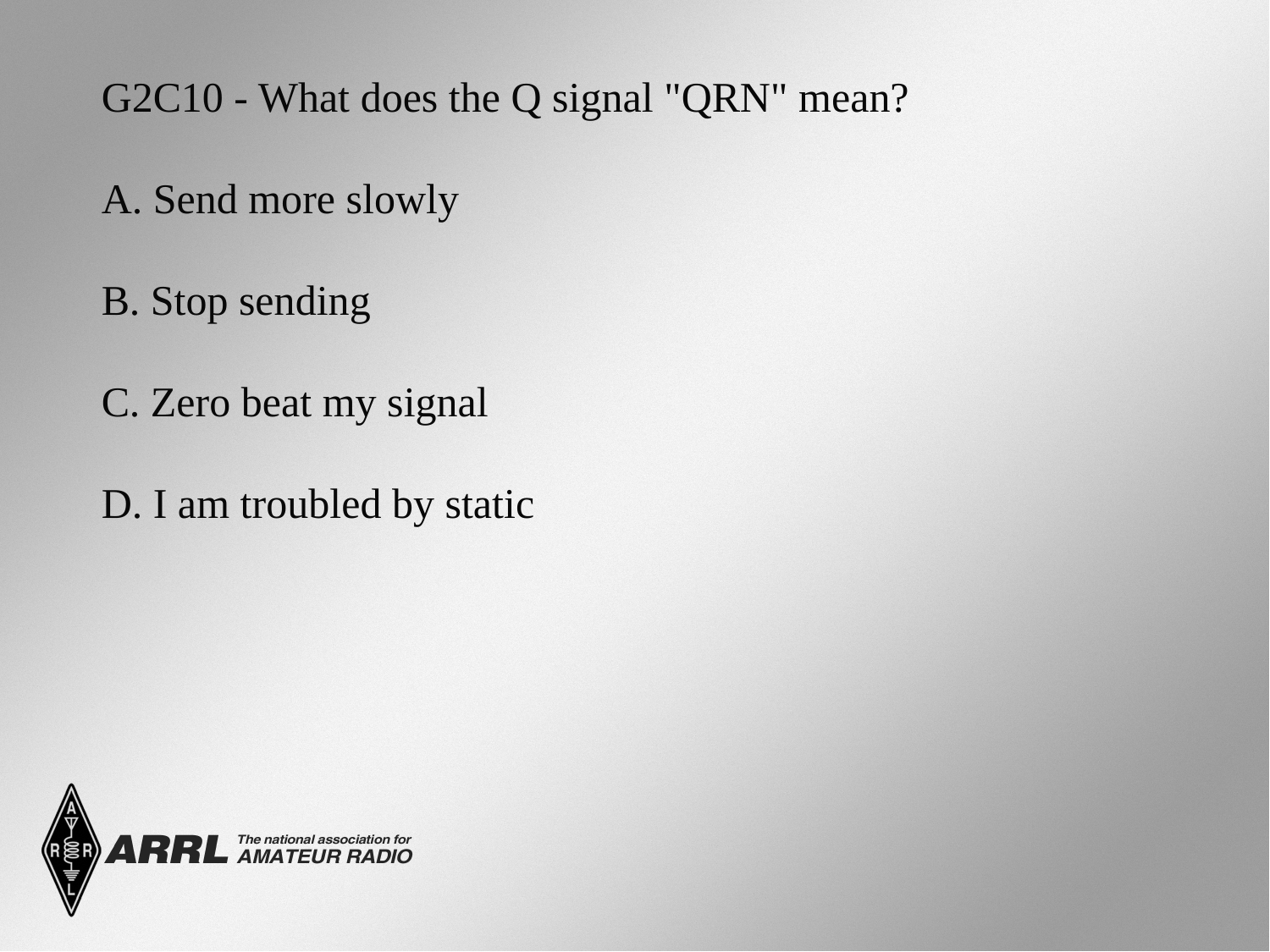

G2C10 - What does the Q signal "QRN" mean?

A. Send more slowly

B. Stop sending

C. Zero beat my signal

D. I am troubled by static